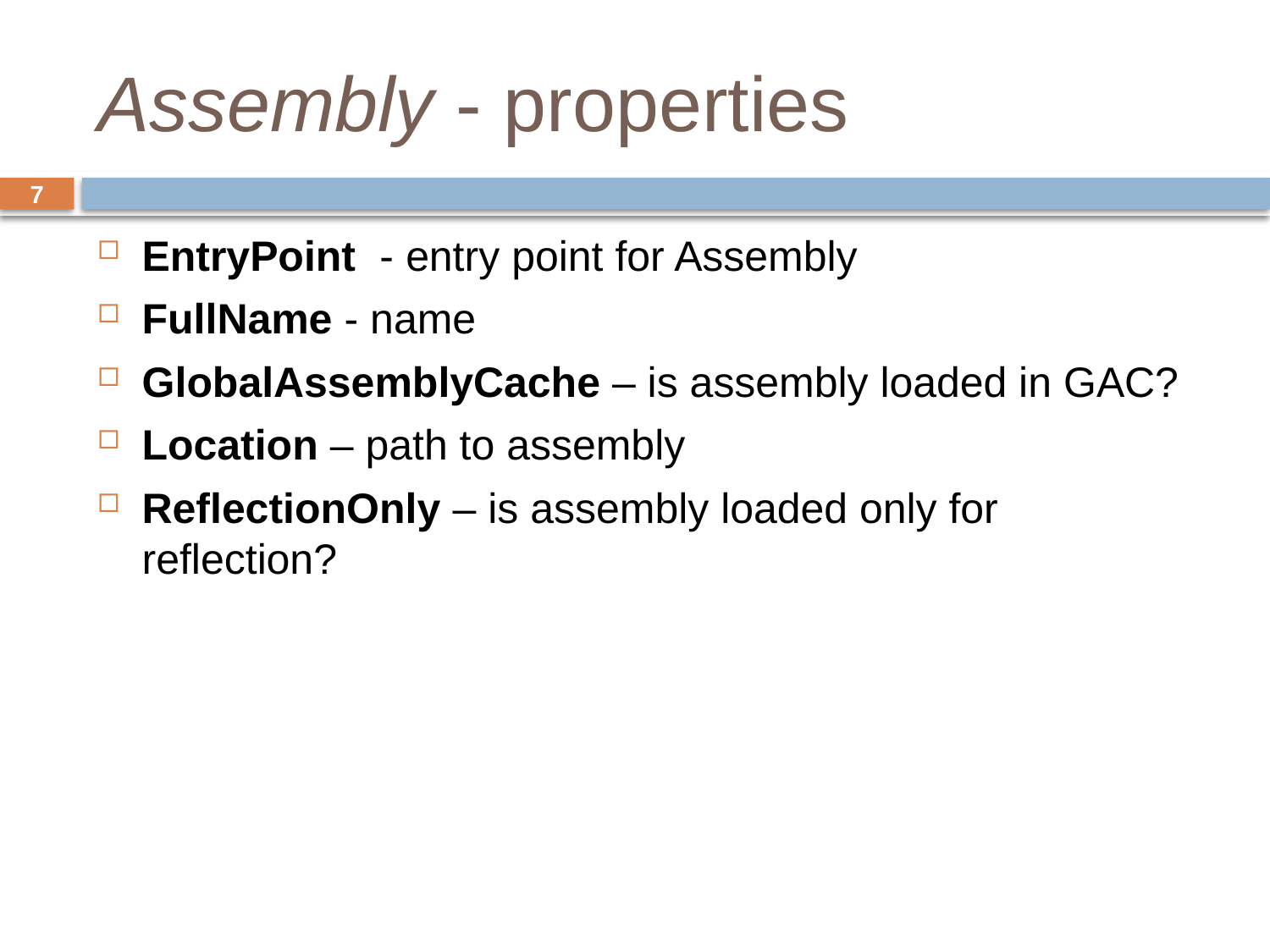

# Assembly - properties
7
EntryPoint  - entry point for Assembly
FullName - name
GlobalAssemblyCache – is assembly loaded in GAC?
Location – path to assembly
ReflectionOnly – is assembly loaded only for reflection?